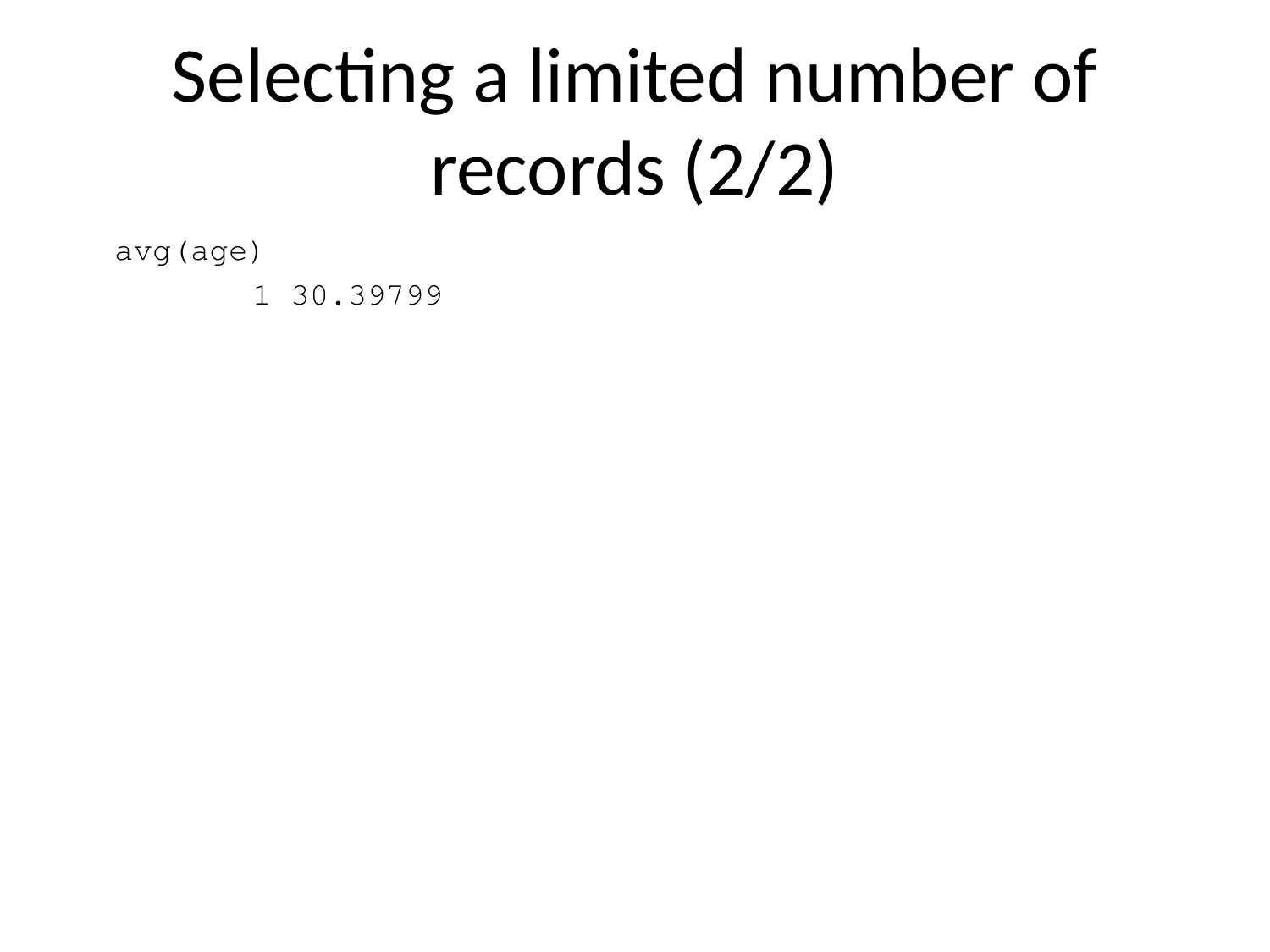

# Selecting a limited number of records (2/2)
  avg(age)
1 30.39799